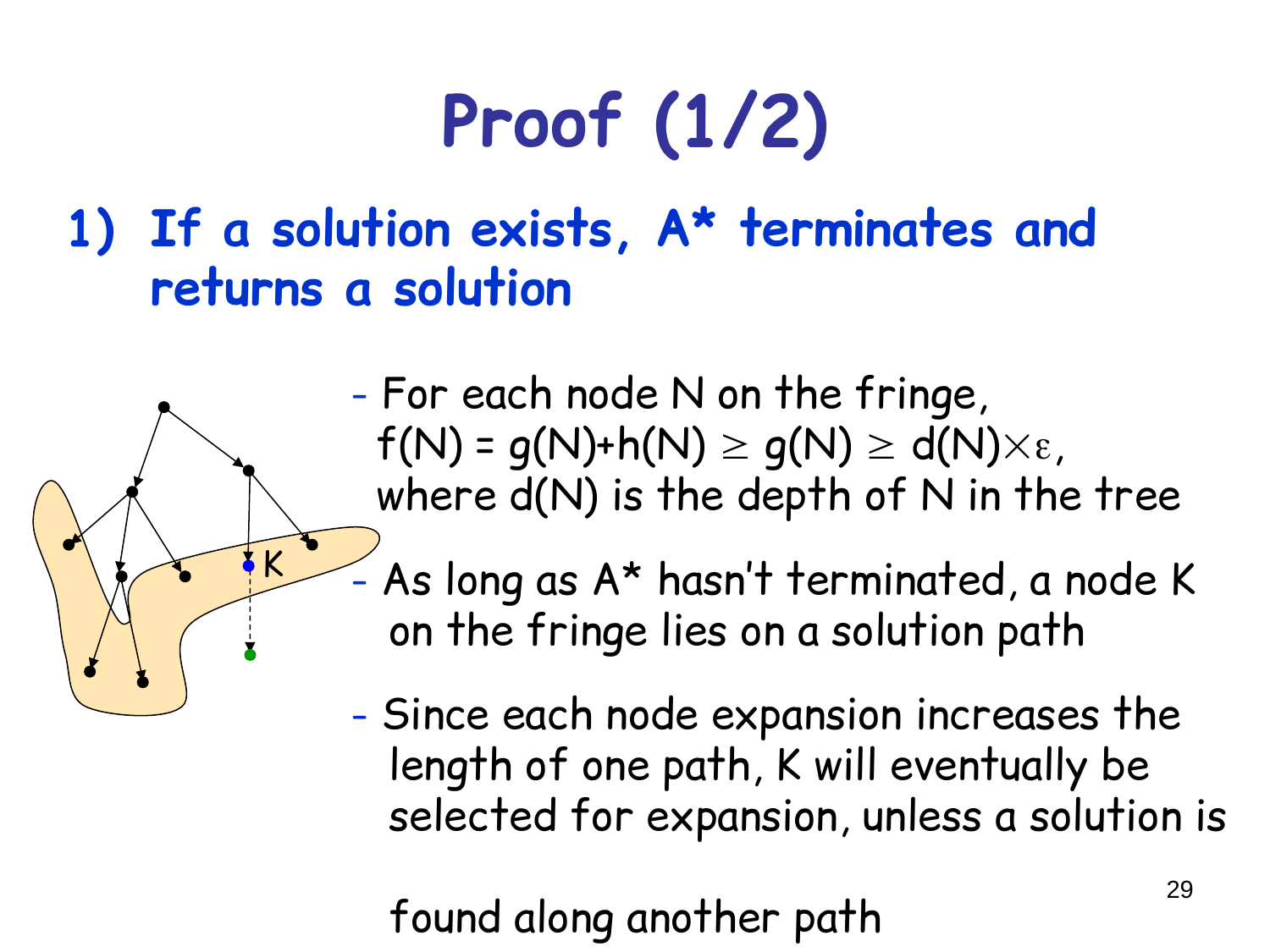

# Proof (1/2)
If a solution exists, A* terminates and returns a solution

- For each node N on the fringe,
  f(N) = g(N)+h(N) ≥ g(N) ≥ d(N)×ε,
  where d(N) is the depth of N in the tree
- As long as A* hasn’t terminated, a node K
   on the fringe lies on a solution path

- Since each node expansion increases the
   length of one path, K will eventually be
   selected for expansion, unless a solution is
   found along another path

K

29